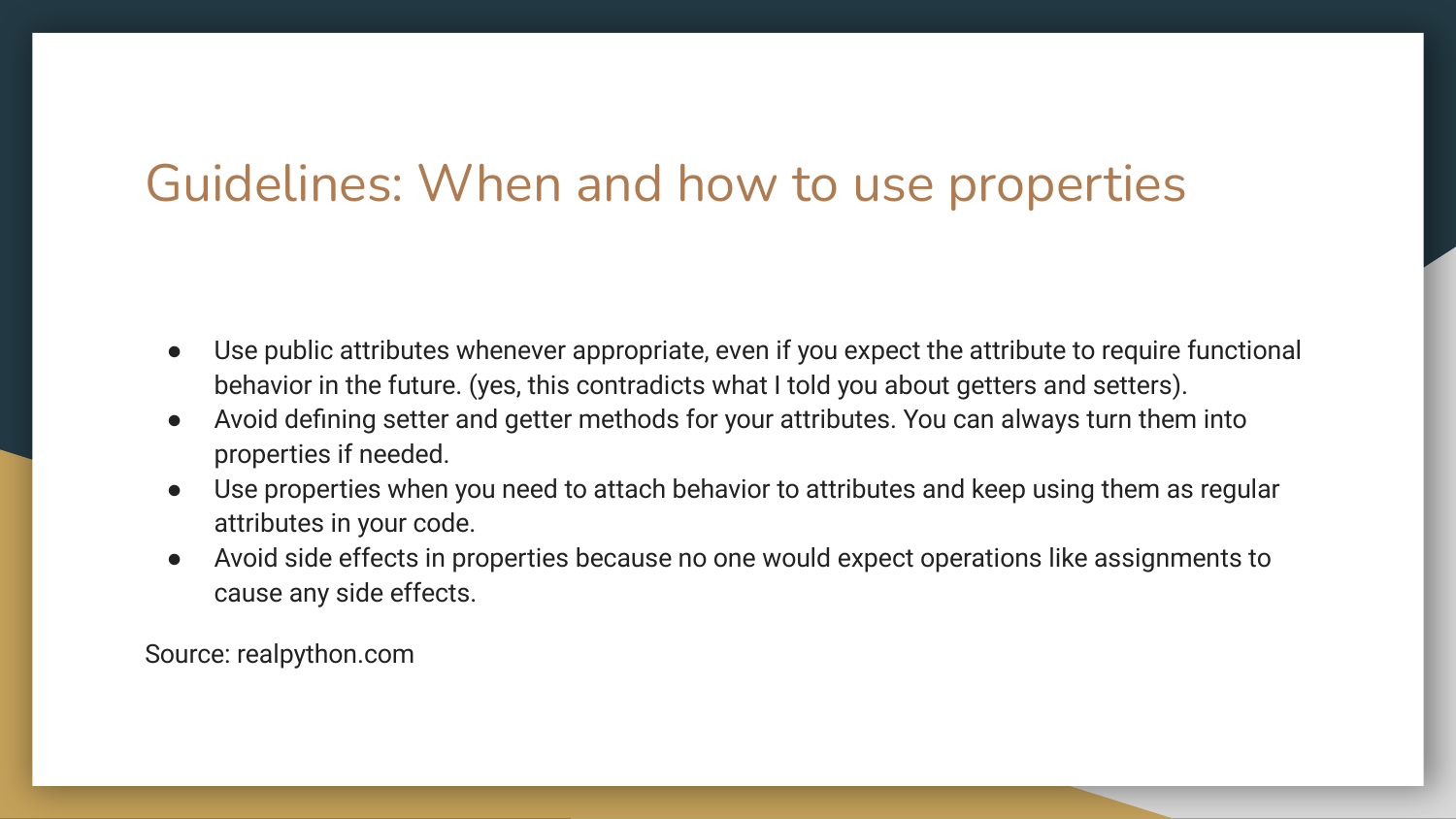

# Guidelines: When and how to use properties
Use public attributes whenever appropriate, even if you expect the attribute to require functional behavior in the future. (yes, this contradicts what I told you about getters and setters).
Avoid defining setter and getter methods for your attributes. You can always turn them into properties if needed.
Use properties when you need to attach behavior to attributes and keep using them as regular attributes in your code.
Avoid side effects in properties because no one would expect operations like assignments to cause any side effects.
Source: realpython.com